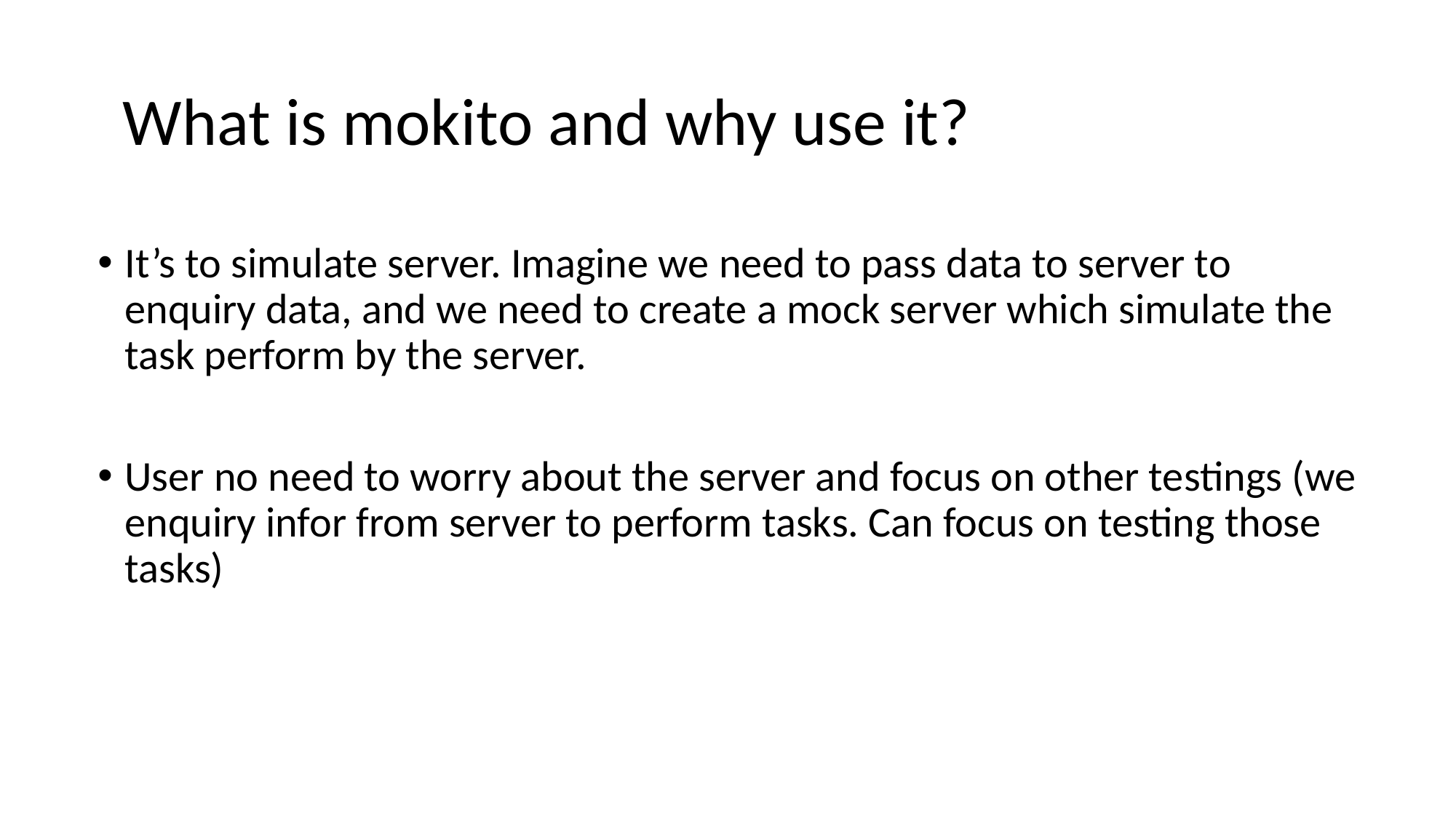

# What is mokito and why use it?
It’s to simulate server. Imagine we need to pass data to server to enquiry data, and we need to create a mock server which simulate the task perform by the server.

User no need to worry about the server and focus on other testings (we enquiry infor from server to perform tasks. Can focus on testing those tasks)